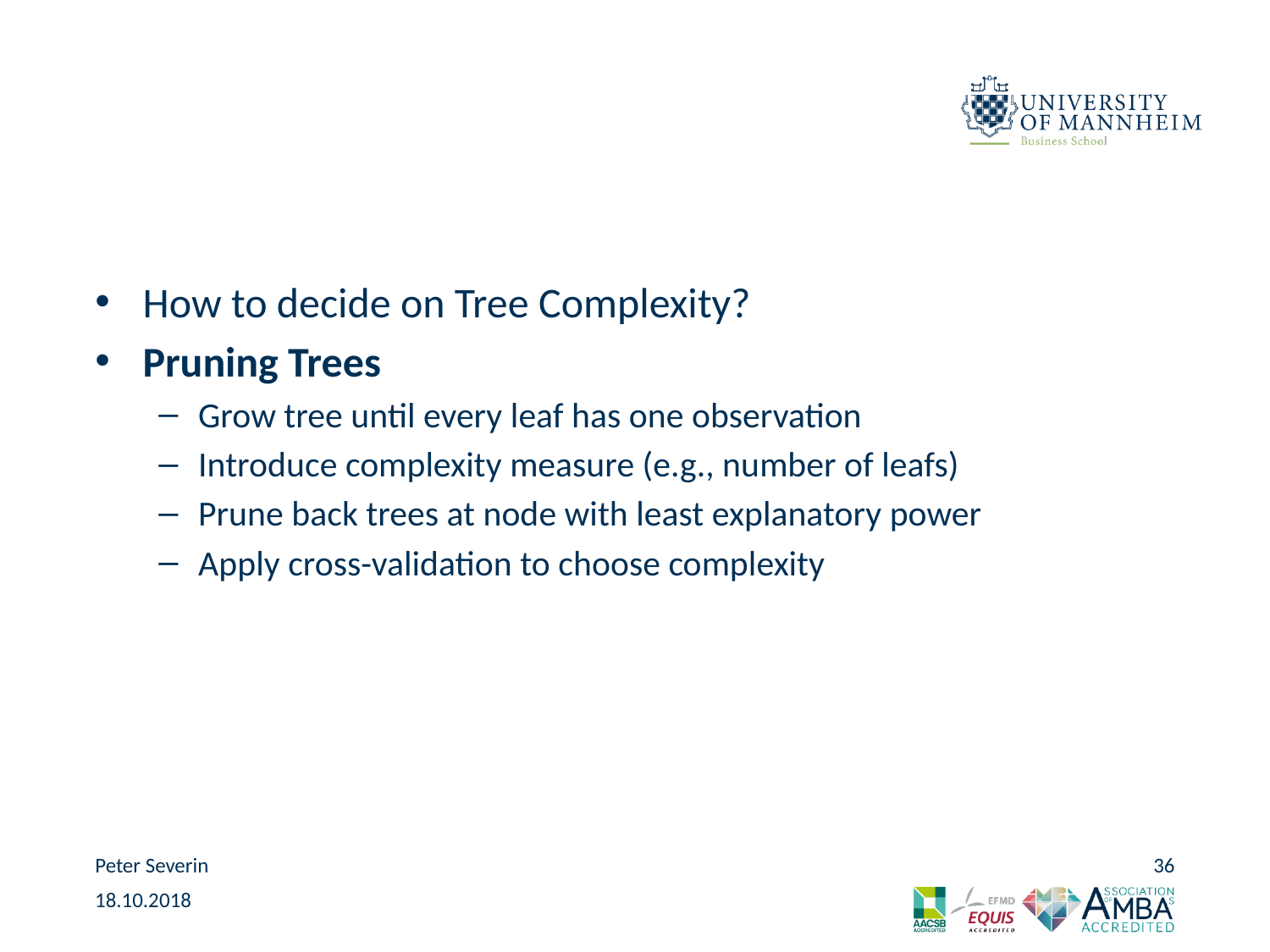

#
How to decide on Tree Complexity?
Pruning Trees
Grow tree until every leaf has one observation
Introduce complexity measure (e.g., number of leafs)
Prune back trees at node with least explanatory power
Apply cross-validation to choose complexity

Peter Severin
36
18.10.2018